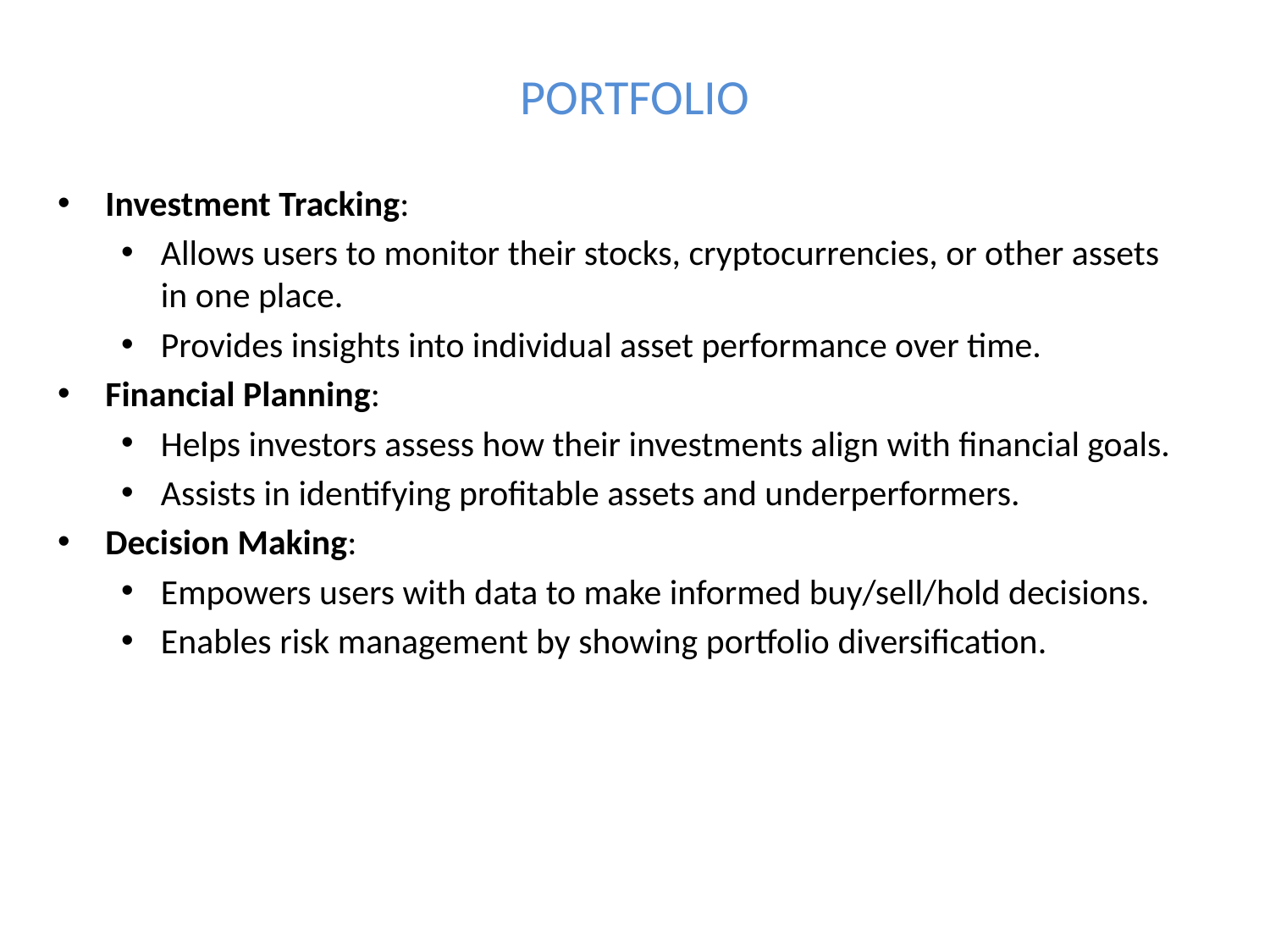

# PORTFOLIO
Investment Tracking:
Allows users to monitor their stocks, cryptocurrencies, or other assets in one place.
Provides insights into individual asset performance over time.
Financial Planning:
Helps investors assess how their investments align with financial goals.
Assists in identifying profitable assets and underperformers.
Decision Making:
Empowers users with data to make informed buy/sell/hold decisions.
Enables risk management by showing portfolio diversification.